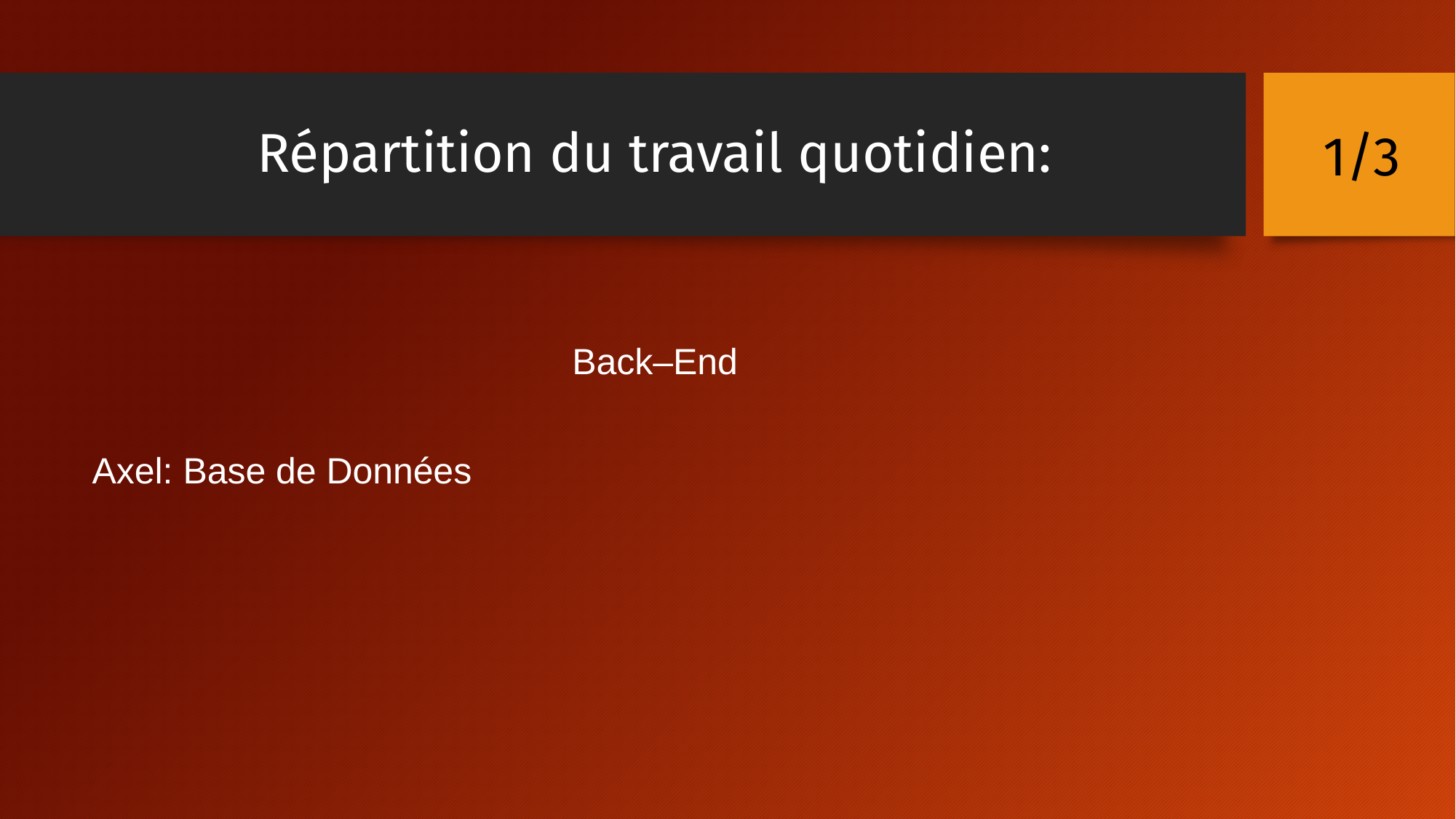

# Répartition du travail quotidien:
1/3

Back–End

Axel: Base de Données